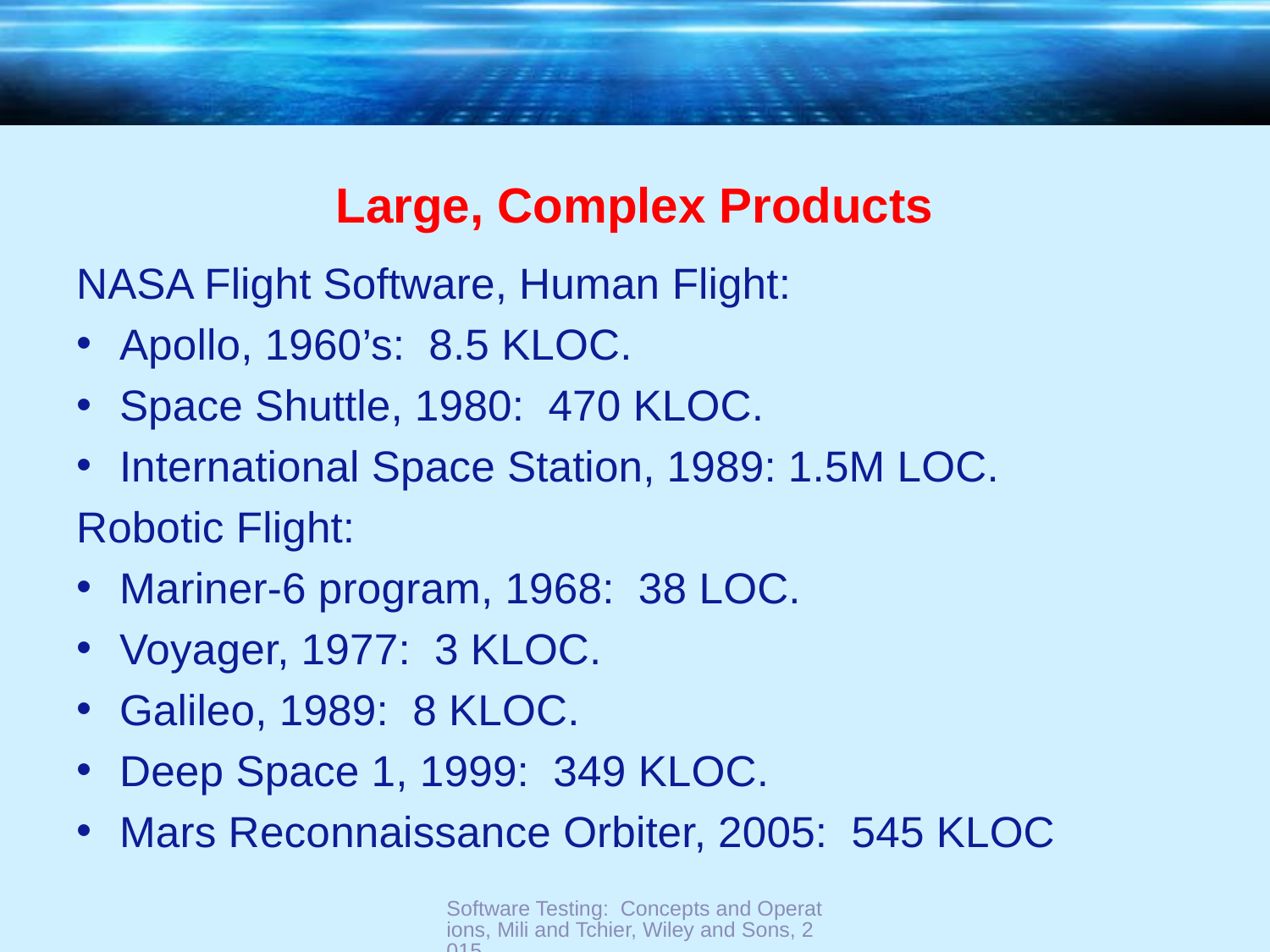

# Large, Complex Products
NASA Flight Software, Human Flight:
Apollo, 1960’s:  8.5 KLOC.
Space Shuttle, 1980:  470 KLOC.
International Space Station, 1989: 1.5M LOC.
Robotic Flight:
Mariner-6 program, 1968:  38 LOC.
Voyager, 1977:  3 KLOC.
Galileo, 1989:  8 KLOC.
Deep Space 1, 1999:  349 KLOC.
Mars Reconnaissance Orbiter, 2005:  545 KLOC

Software Testing:  Concepts and Operations, Mili and Tchier, Wiley and Sons, 2015